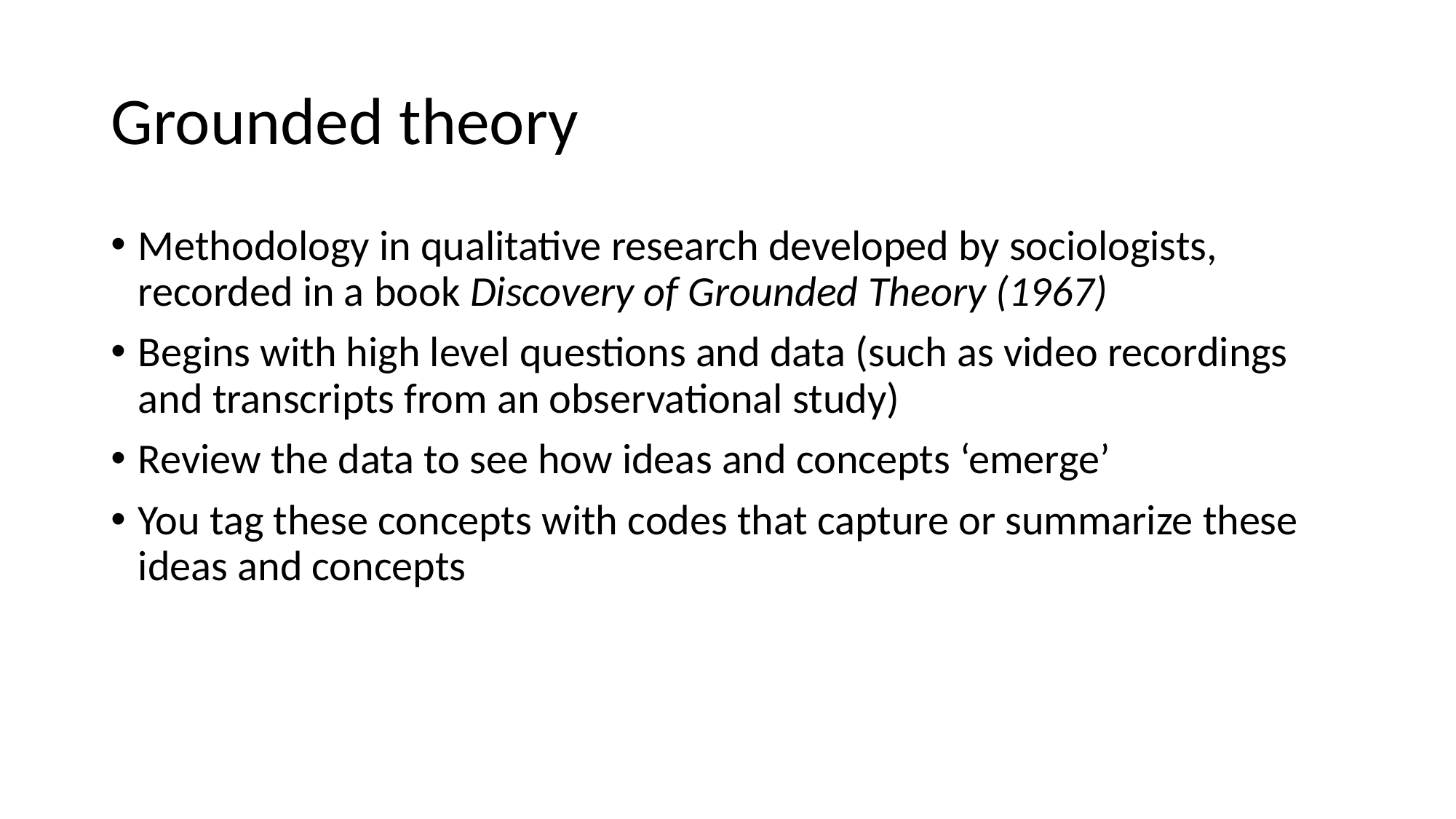

# Grounded theory
Methodology in qualitative research developed by sociologists, recorded in a book Discovery of Grounded Theory (1967)
Begins with high level questions and data (such as video recordings and transcripts from an observational study)
Review the data to see how ideas and concepts ‘emerge’
You tag these concepts with codes that capture or summarize these ideas and concepts